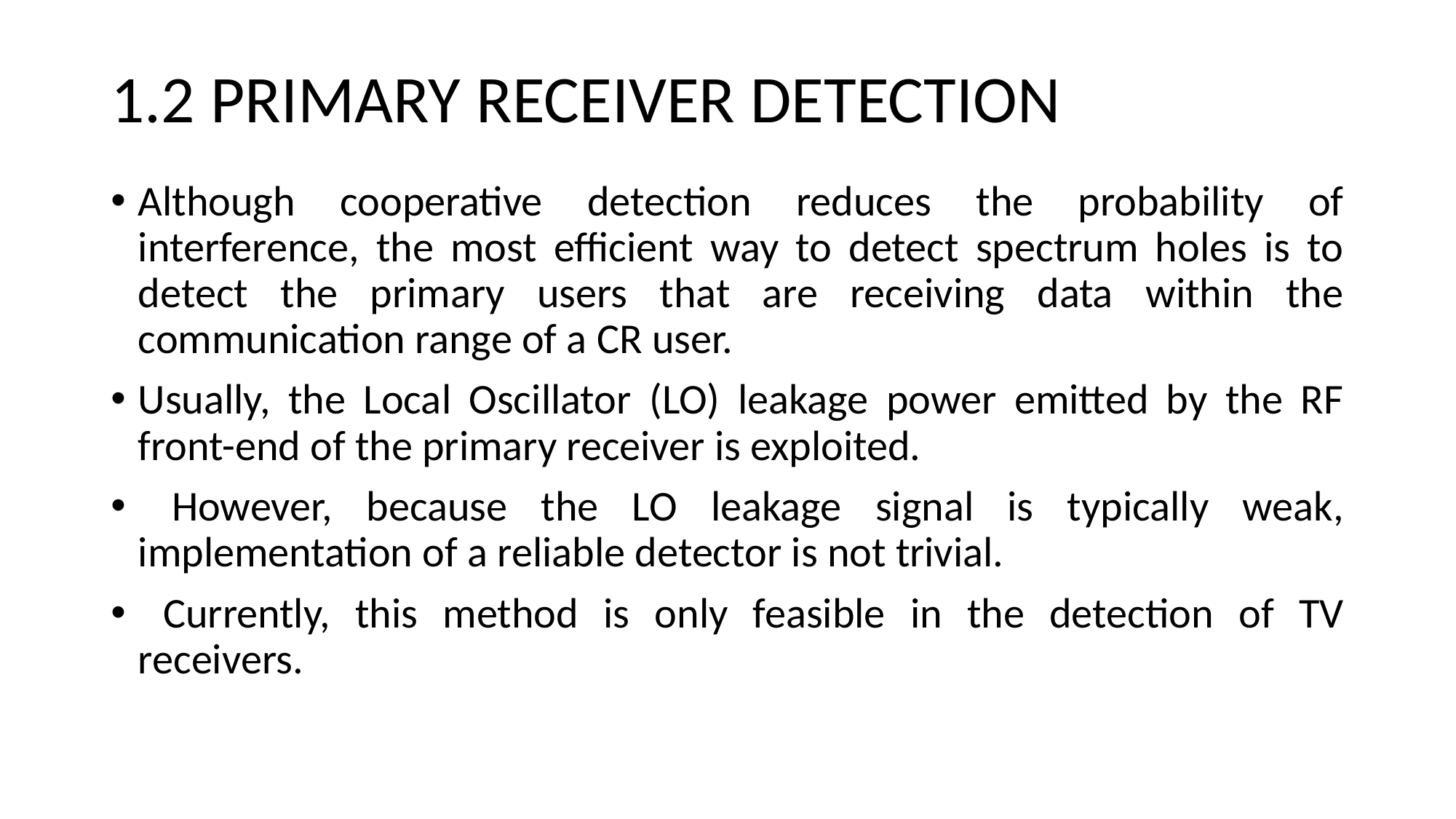

# 1.2 PRIMARY RECEIVER DETECTION
Although cooperative detection reduces the probability of interference, the most efficient way to detect spectrum holes is to detect the primary users that are receiving data within the communication range of a CR user.
Usually, the Local Oscillator (LO) leakage power emitted by the RF front-end of the primary receiver is exploited.
 However, because the LO leakage signal is typically weak, implementation of a reliable detector is not trivial.
 Currently, this method is only feasible in the detection of TV receivers.